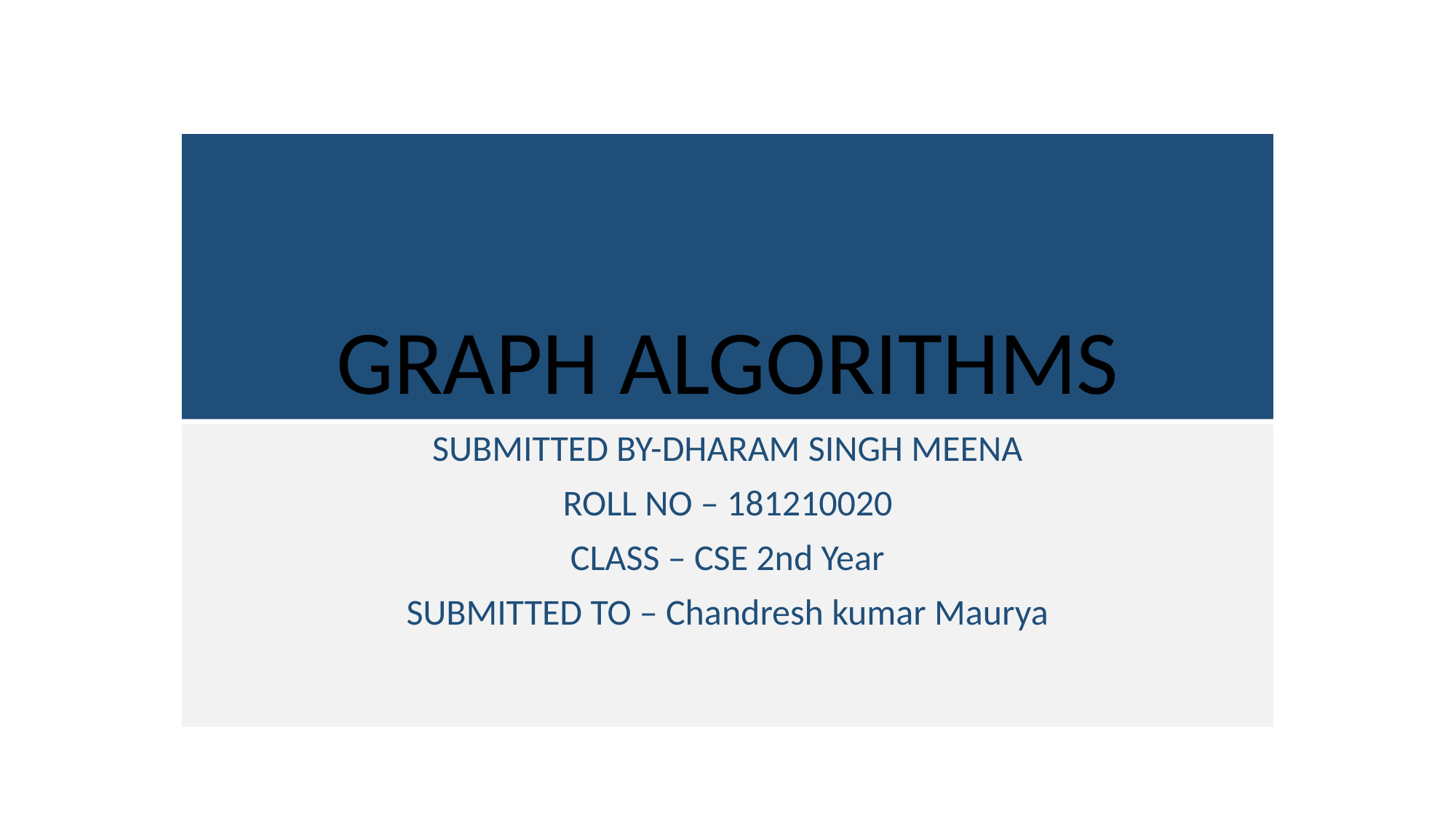

# GRAPH ALGORITHMS
SUBMITTED BY-DHARAM SINGH MEENA
ROLL NO – 181210020
CLASS – CSE 2nd Year
SUBMITTED TO – Chandresh kumar Maurya